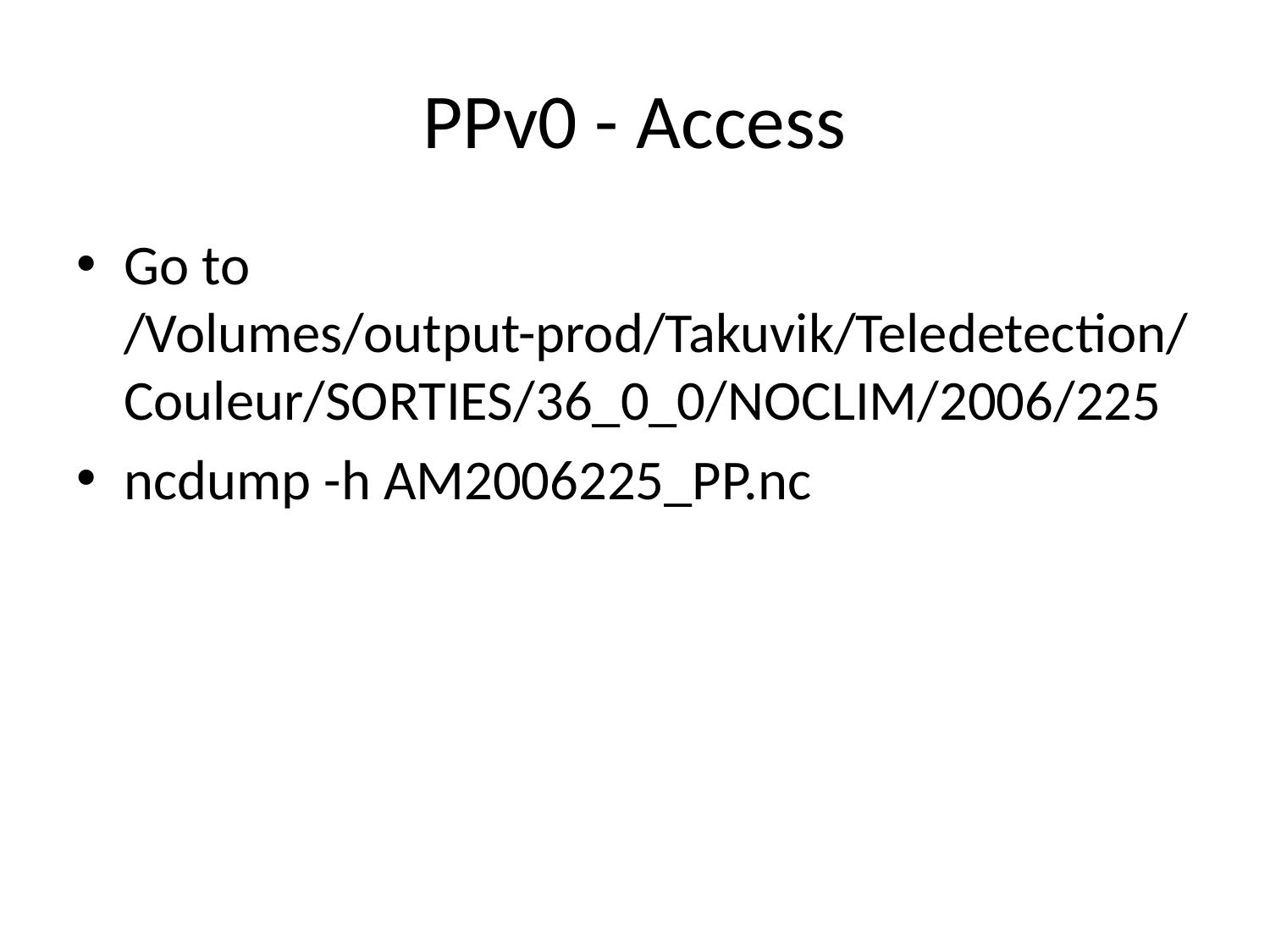

# PPv0 - Access
Go to /Volumes/output-prod/Takuvik/Teledetection/Couleur/SORTIES/36_0_0/NOCLIM/2006/225
ncdump -h AM2006225_PP.nc